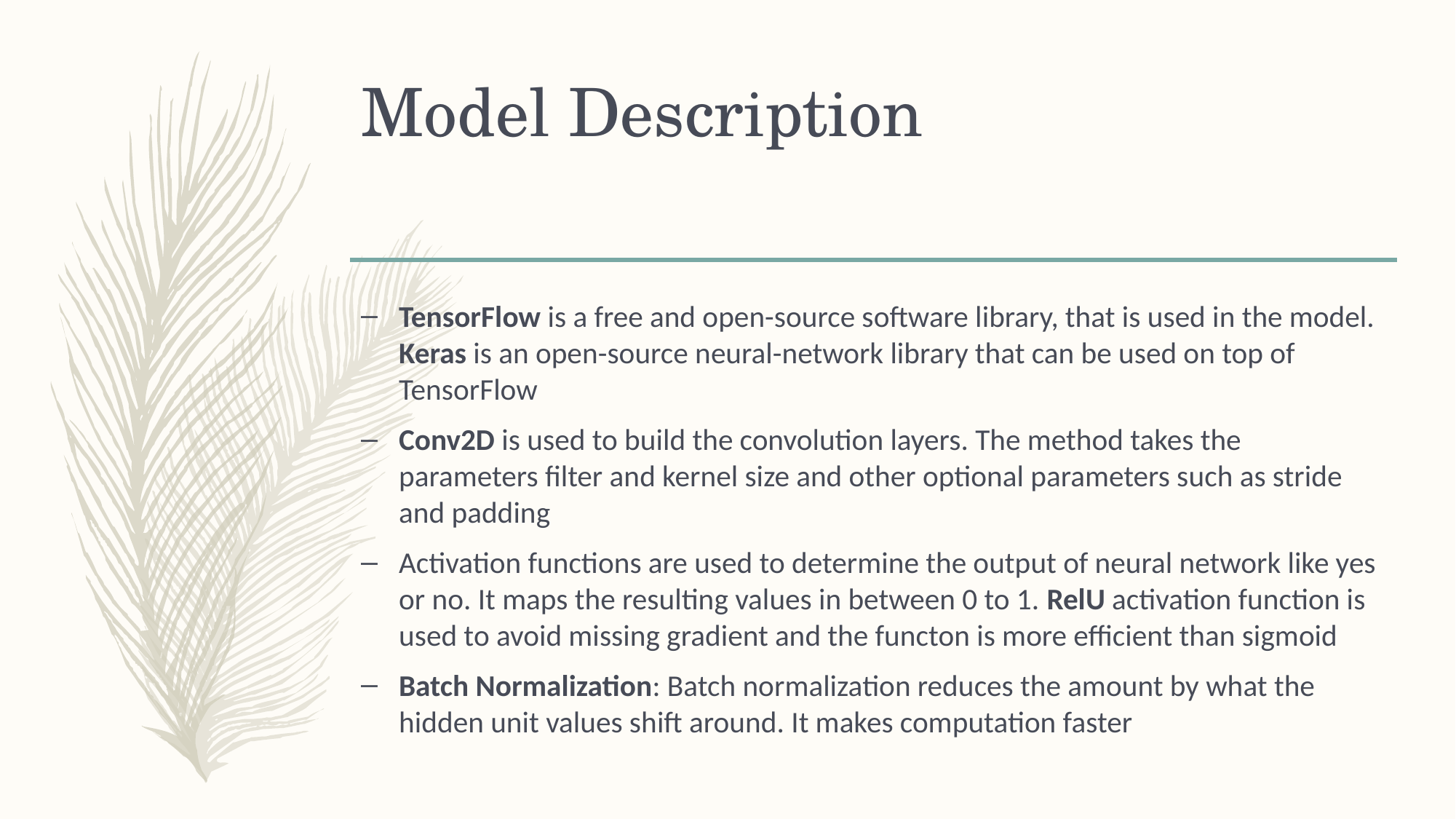

# Model Description
TensorFlow is a free and open-source software library, that is used in the model. Keras is an open-source neural-network library that can be used on top of TensorFlow
Conv2D is used to build the convolution layers. The method takes the parameters filter and kernel size and other optional parameters such as stride and padding
Activation functions are used to determine the output of neural network like yes or no. It maps the resulting values in between 0 to 1. RelU activation function is used to avoid missing gradient and the functon is more efficient than sigmoid
Batch Normalization: Batch normalization reduces the amount by what the hidden unit values shift around. It makes computation faster